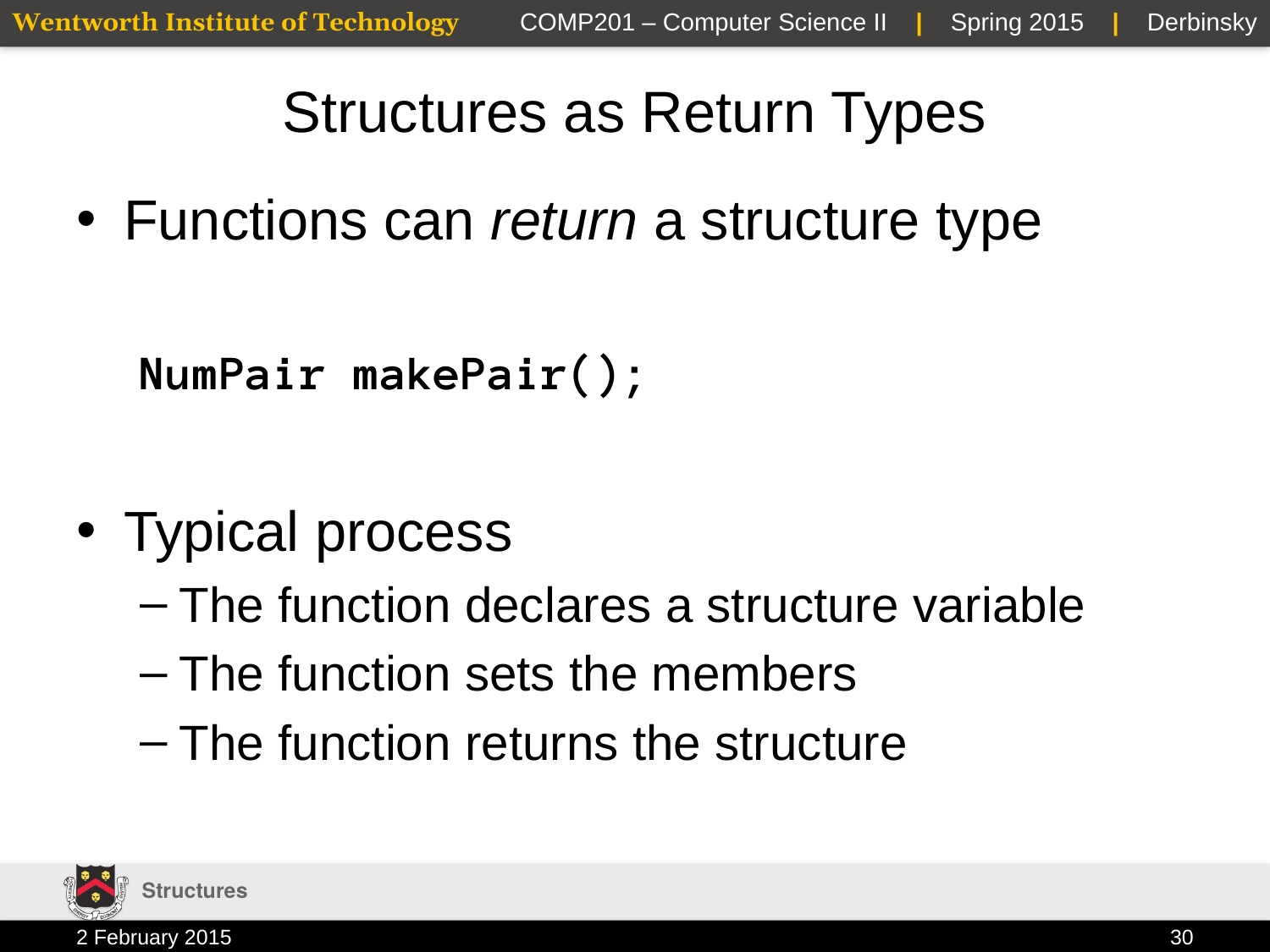

# Structures as Return Types
Functions can return a structure type

NumPair makePair();

Typical process
The function declares a structure variable
The function sets the members
The function returns the structure
Structures
2 February 2015
30